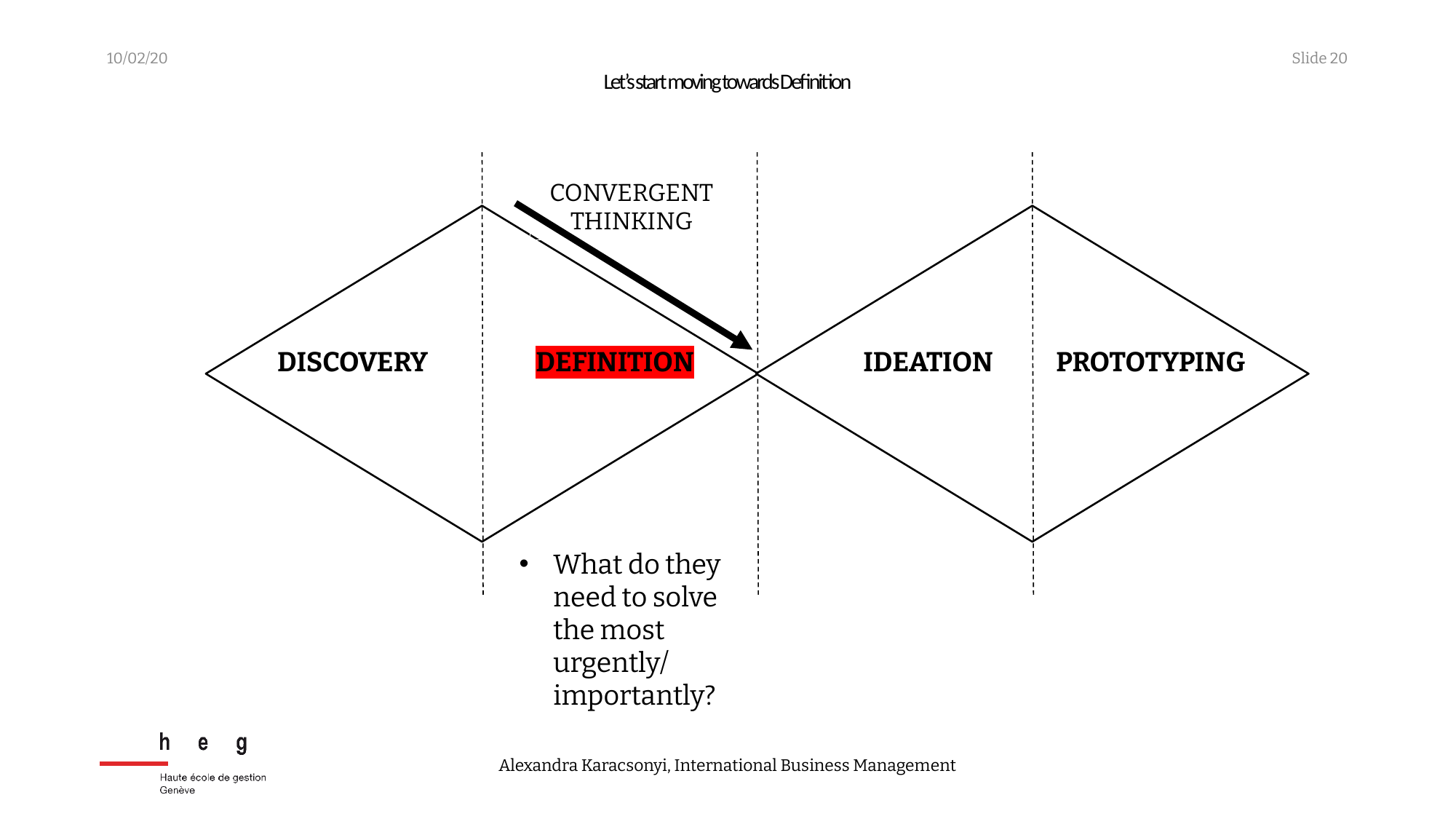

10/02/20
Slide 20
# Let’s start moving towards Definition

CONVERGENT THINKING

D
DISCOVERY
DEFINITION
IDEATION
PROTOTYPING
What do they need to solve the most urgently/ importantly?
Alexandra Karacsonyi, International Business Management